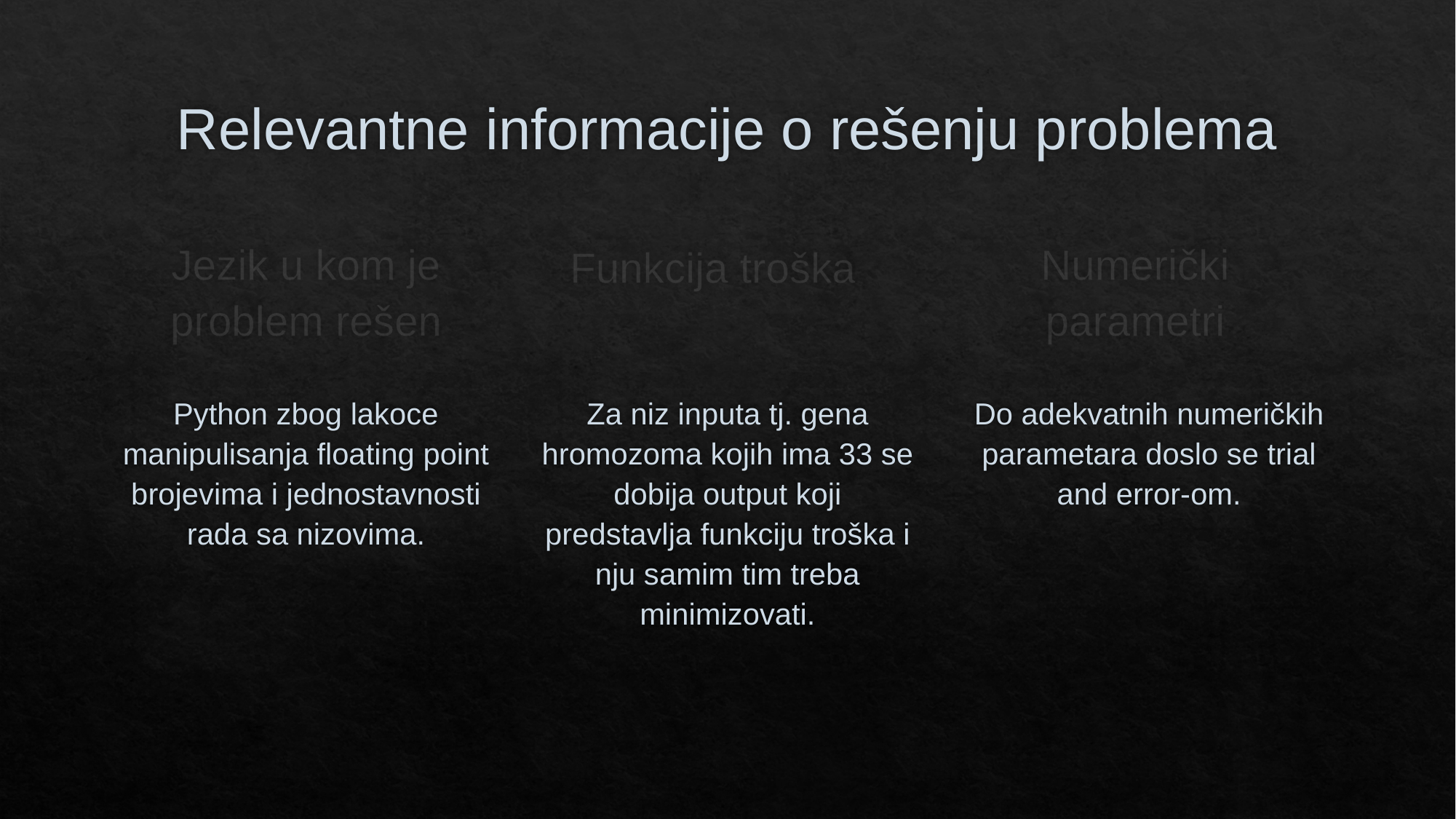

# Relevantne informacije o rešenju problema
Jezik u kom je problem rešen
Funkcija troška
Numerički parametri
Python zbog lakoce manipulisanja floating point brojevima i jednostavnosti rada sa nizovima.
Za niz inputa tj. gena hromozoma kojih ima 33 se dobija output koji predstavlja funkciju troška i nju samim tim treba minimizovati.
Do adekvatnih numeričkih parametara doslo se trial and error-om.